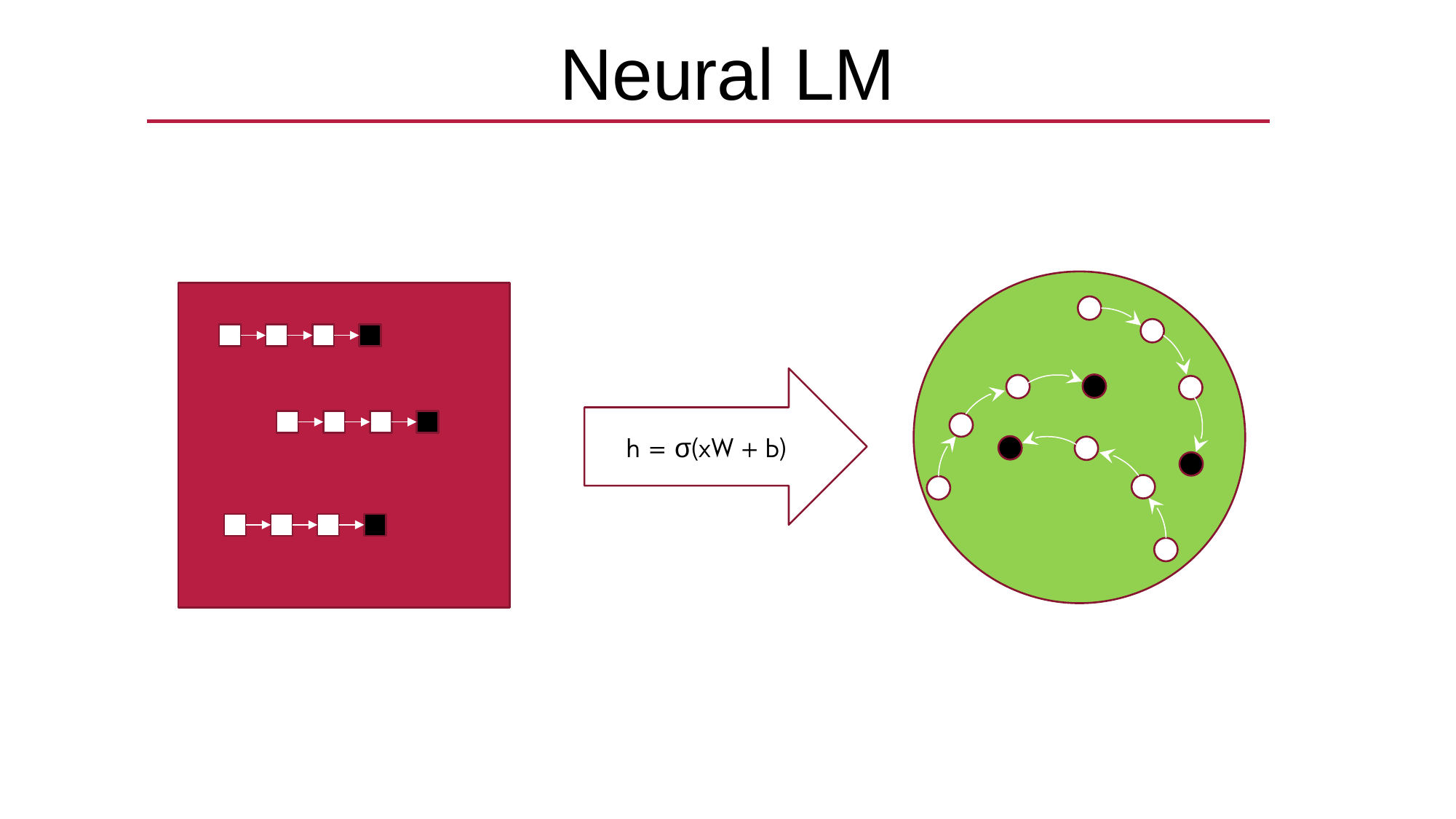

Neural LM

h = σ(xW + b)